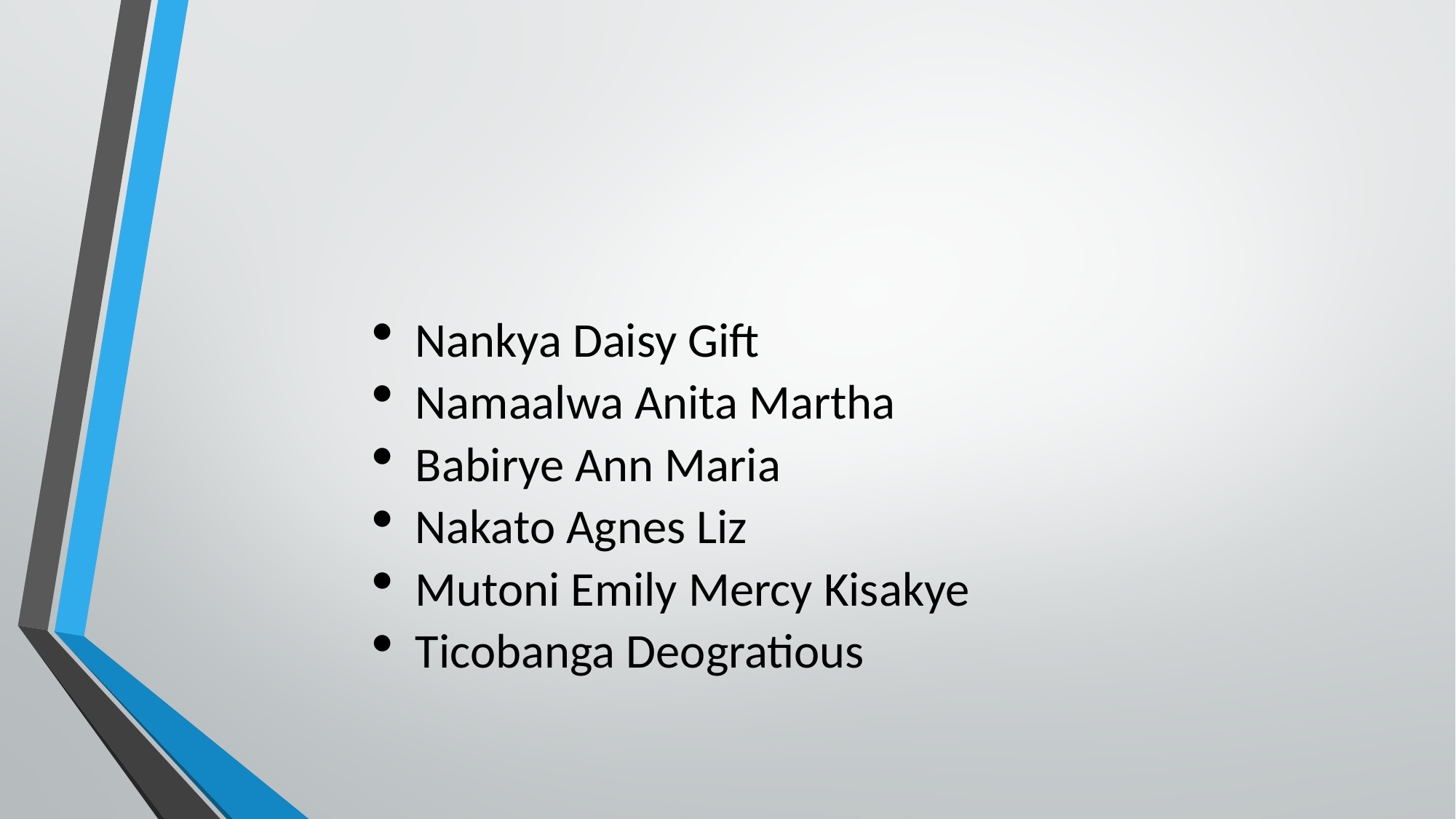

#
Nankya Daisy Gift
Namaalwa Anita Martha
Babirye Ann Maria
Nakato Agnes Liz
Mutoni Emily Mercy Kisakye
Ticobanga Deogratious